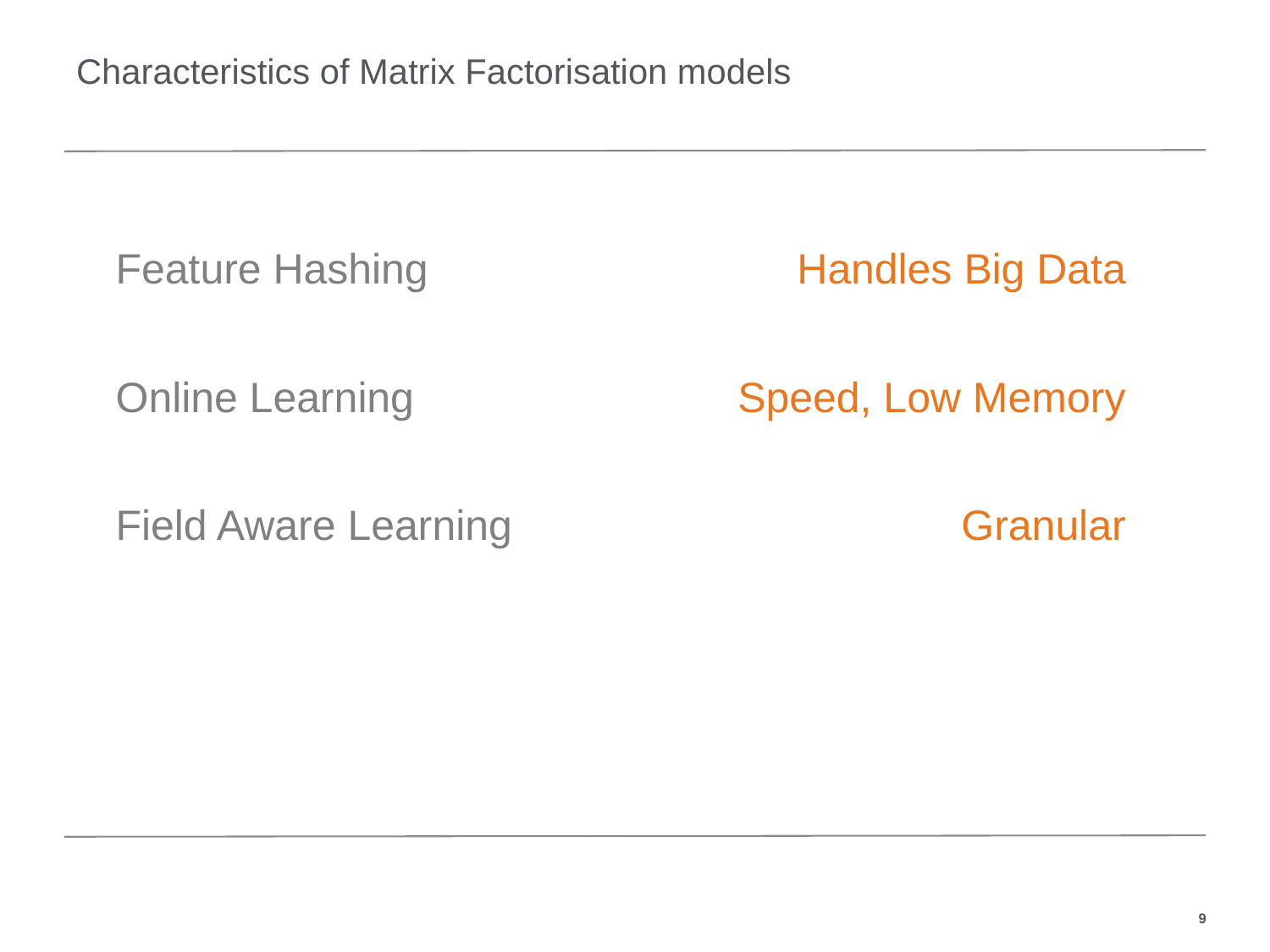

# Characteristics of Matrix Factorisation models
Feature Hashing

Online Learning

Field Aware Learning
Handles Big Data

Speed, Low Memory

Granular